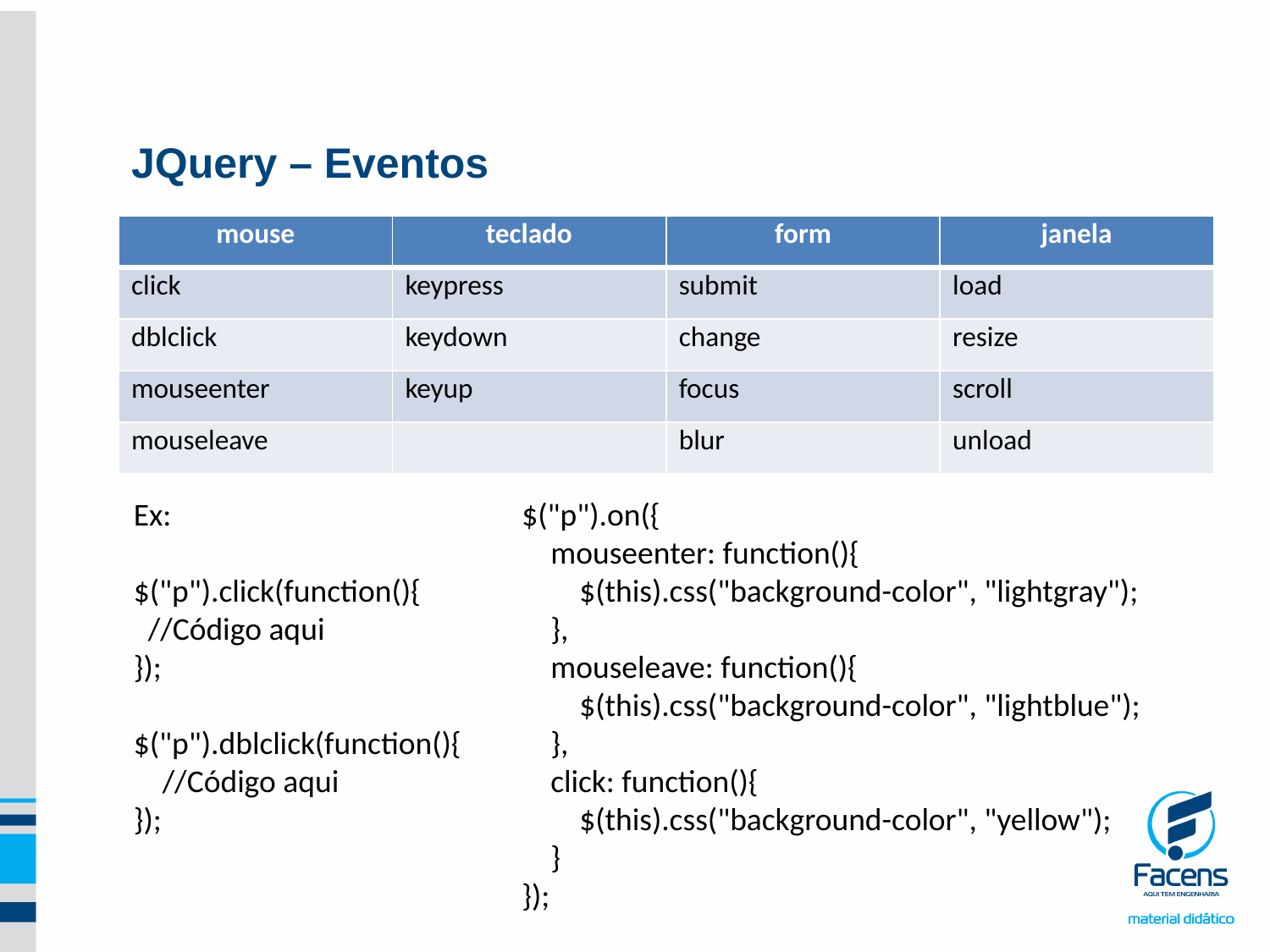

JQuery – Eventos
| mouse | teclado | form | janela |
| --- | --- | --- | --- |
| click | keypress | submit | load |
| dblclick | keydown | change | resize |
| mouseenter | keyup | focus | scroll |
| mouseleave |  | blur | unload |
Ex:

$("p").click(function(){
  //Código aqui
});

$("p").dblclick(function(){
    //Código aqui
});
$("p").on({
    mouseenter: function(){
        $(this).css("background-color", "lightgray");
    }, 
    mouseleave: function(){
        $(this).css("background-color", "lightblue");
    }, 
    click: function(){
        $(this).css("background-color", "yellow");
    } 
});